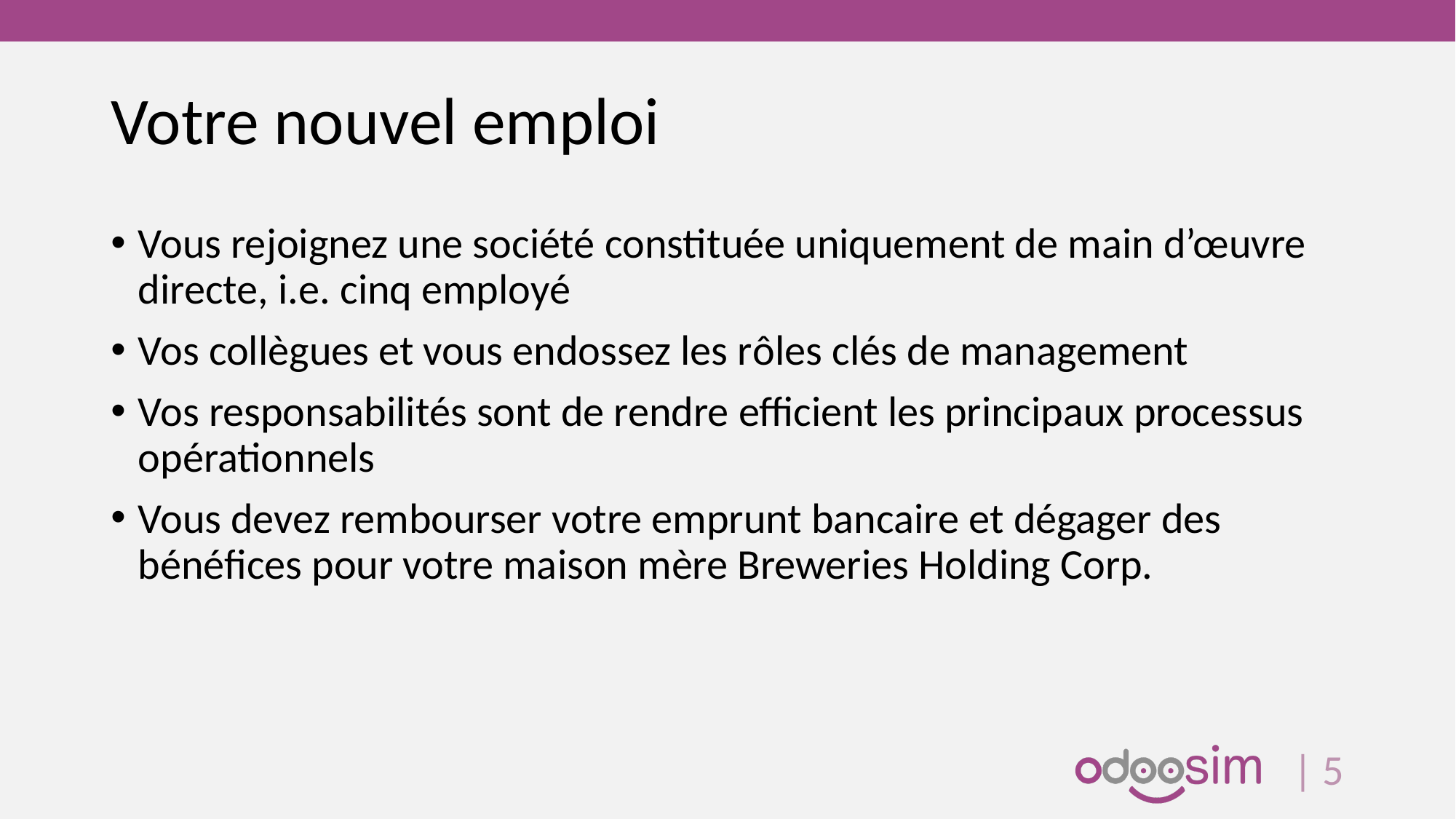

# Votre nouvel emploi
Vous rejoignez une société constituée uniquement de main d’œuvre directe, i.e. cinq employé
Vos collègues et vous endossez les rôles clés de management
Vos responsabilités sont de rendre efficient les principaux processus opérationnels
Vous devez rembourser votre emprunt bancaire et dégager des bénéfices pour votre maison mère Breweries Holding Corp.
| 5